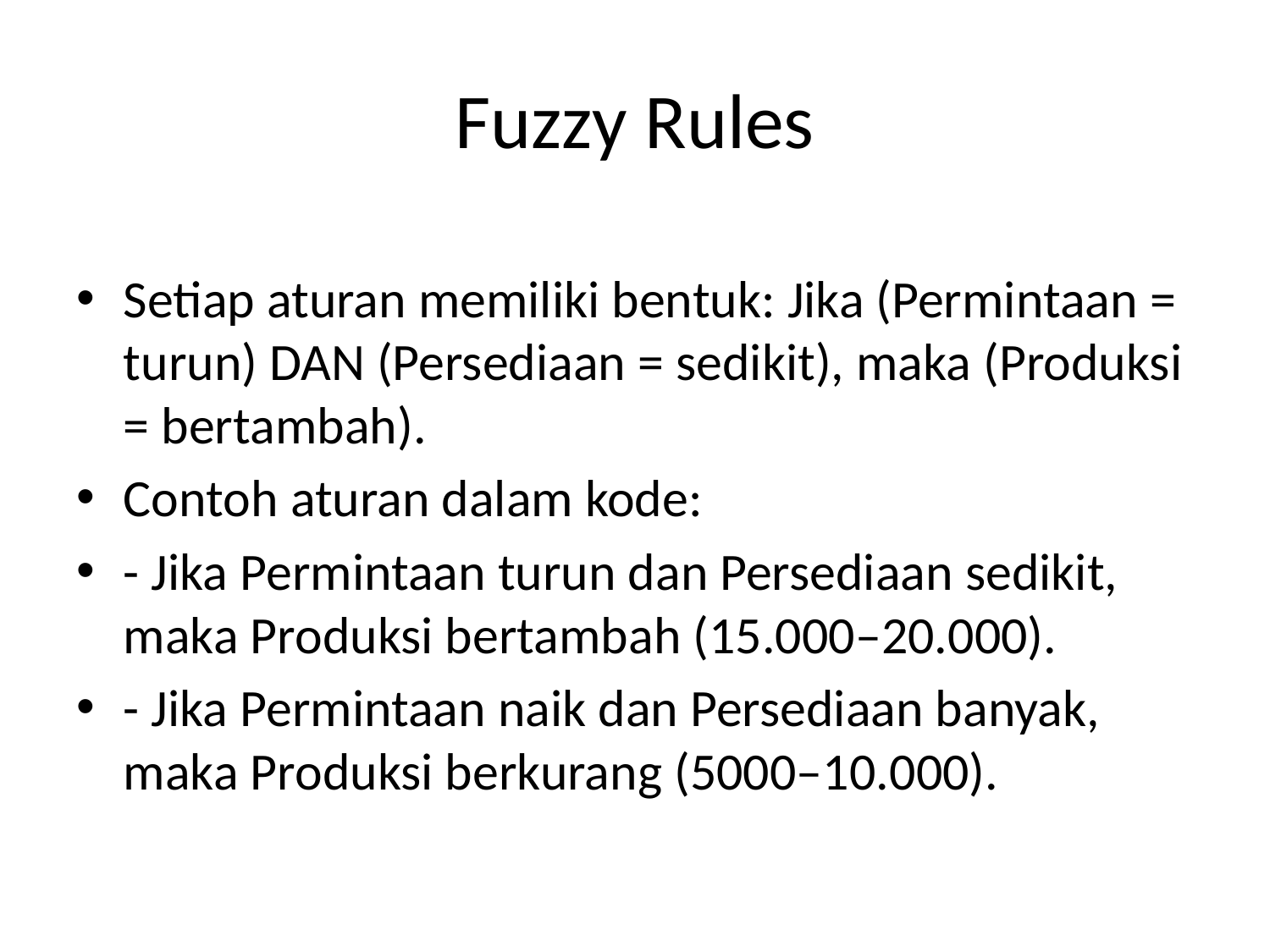

# Fuzzy Rules

Setiap aturan memiliki bentuk: Jika (Permintaan = turun) DAN (Persediaan = sedikit), maka (Produksi = bertambah).
Contoh aturan dalam kode:
- Jika Permintaan turun dan Persediaan sedikit, maka Produksi bertambah (15.000–20.000).
- Jika Permintaan naik dan Persediaan banyak, maka Produksi berkurang (5000–10.000).